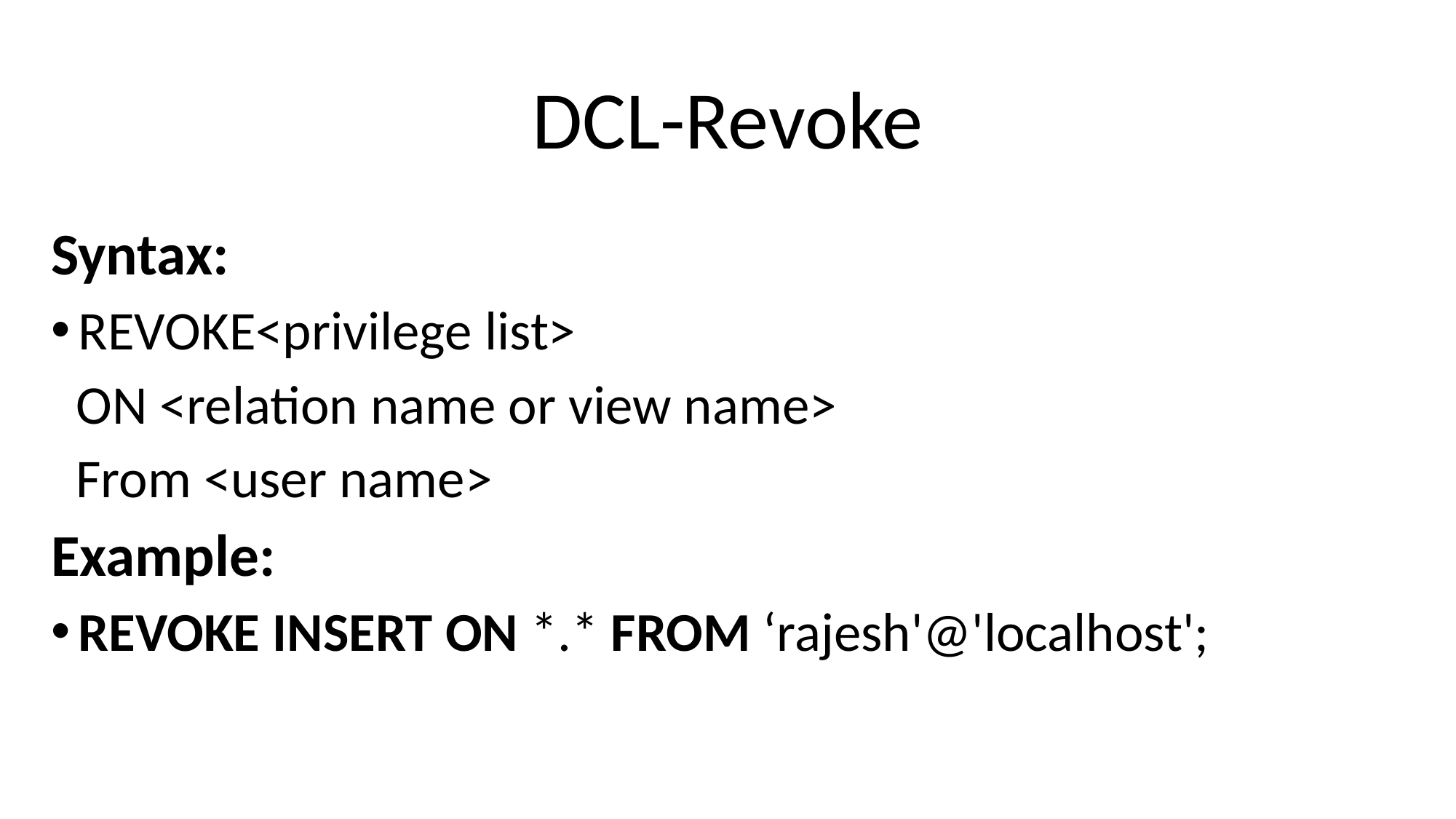

# DCL-Revoke
Syntax:
REVOKE<privilege list>
  ON <relation name or view name>
  From <user name>
Example:
REVOKE INSERT ON *.* FROM ‘rajesh'@'localhost';